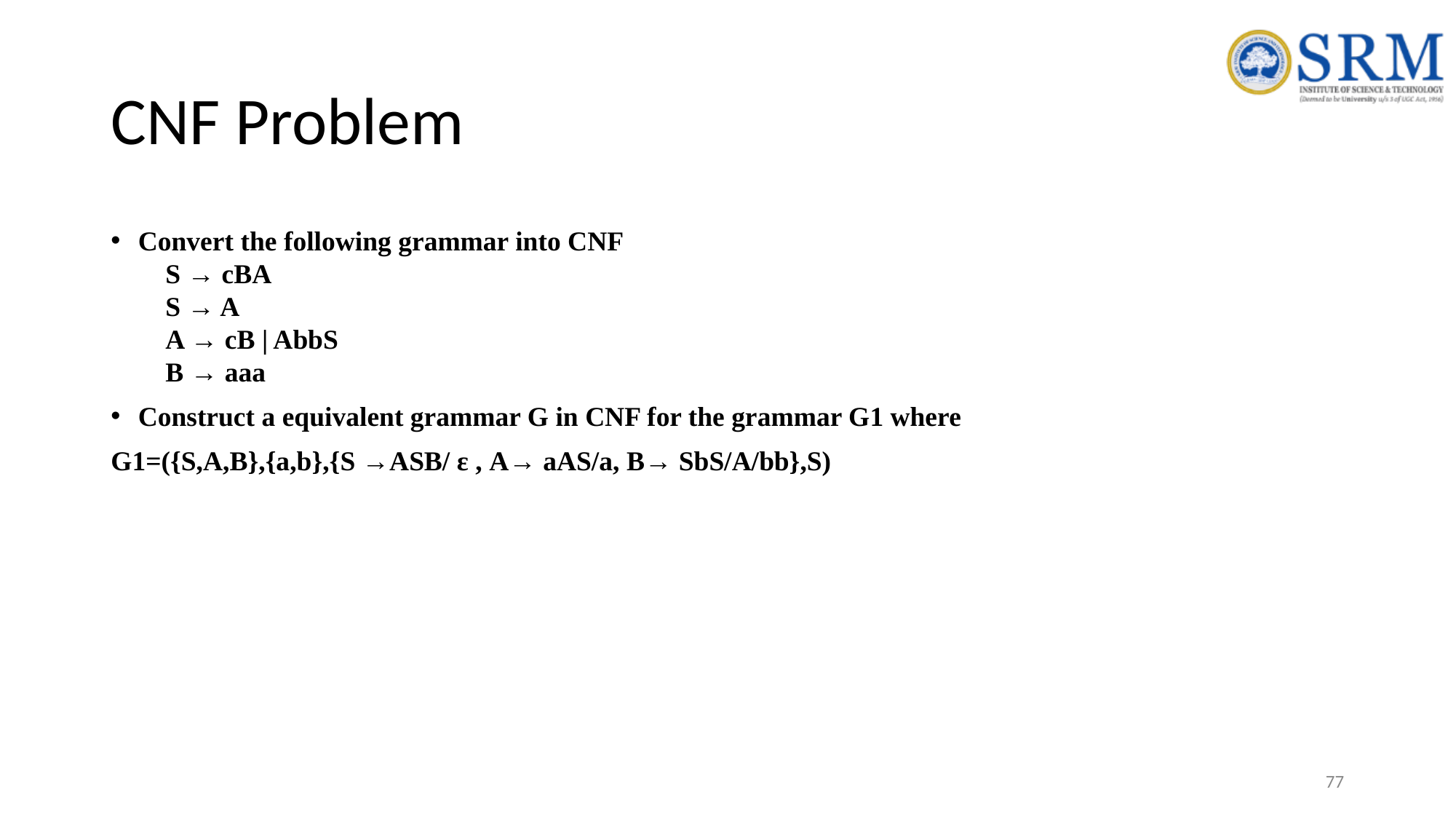

# CNF Problem
Convert the following grammar into CNF
S → cBA
S → A
A → cB | AbbS
B → aaa
Construct a equivalent grammar G in CNF for the grammar G1 where
G1=({S,A,B},{a,b},{S →ASB/ ε , A→ aAS/a, B→ SbS/A/bb},S)
77